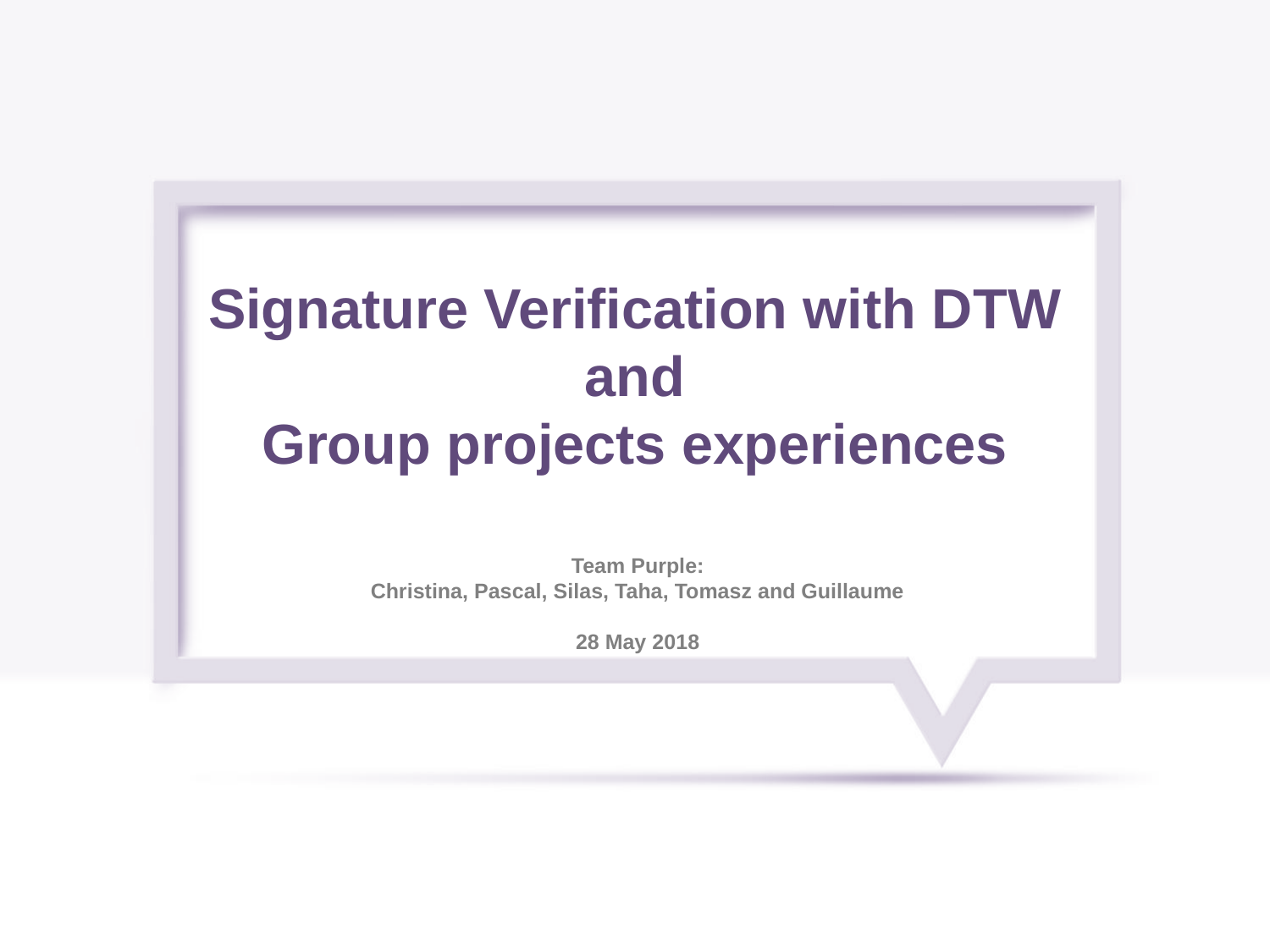

Signature Verification with DTW
and
Group projects experiences
Team Purple:
Christina, Pascal, Silas, Taha, Tomasz and Guillaume

28 May 2018